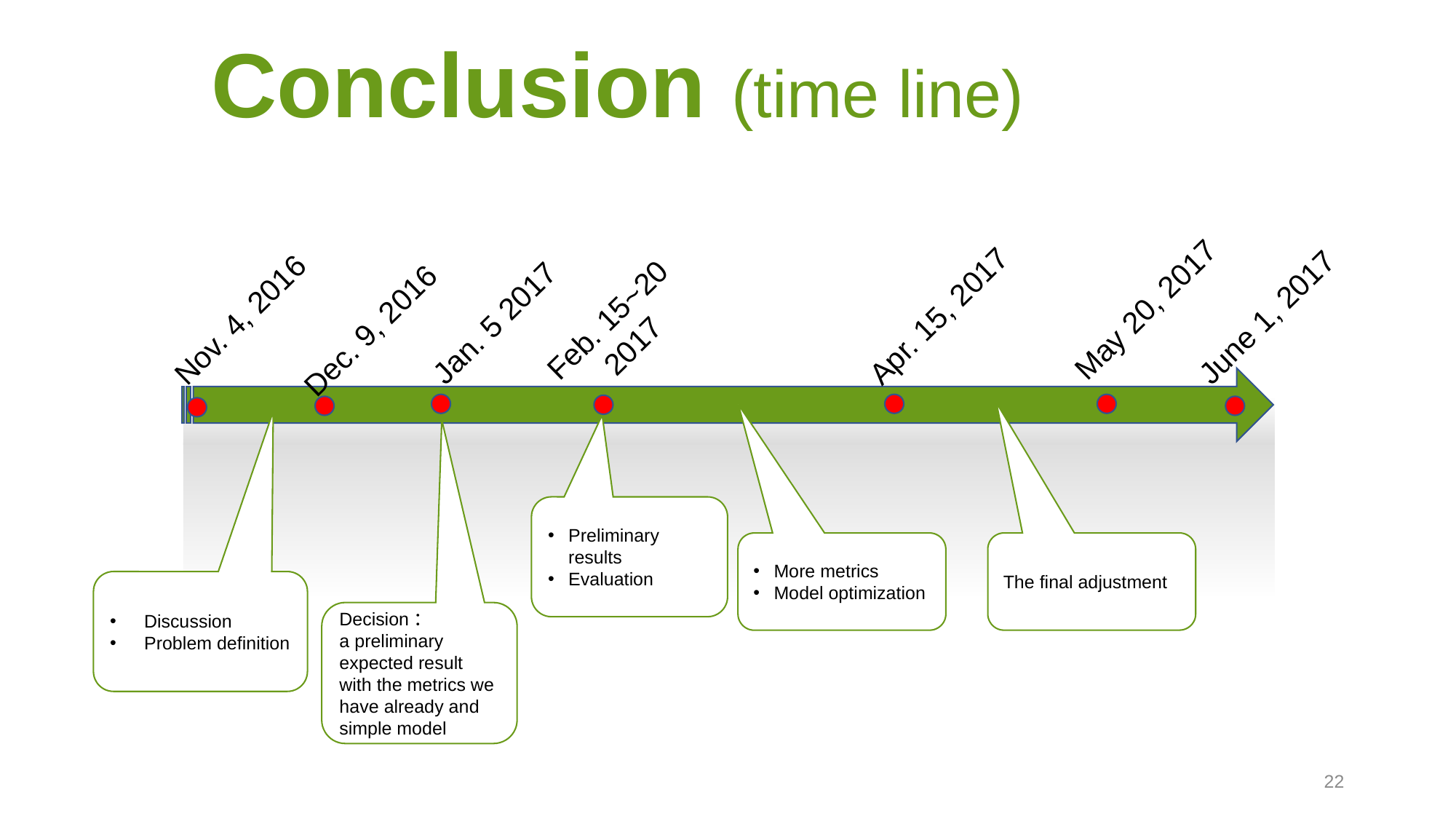

Conclusion (time line)
May 20, 2017
Feb. 15~20 2017
Apr. 15, 2017
June 1, 2017
Nov. 4, 2016
Jan. 5 2017
Dec. 9, 2016

Preliminary results
Evaluation
The final adjustment
More metrics
Model optimization
Discussion
Problem definition
Decision：
a preliminary expected result with the metrics we have already and simple model
22